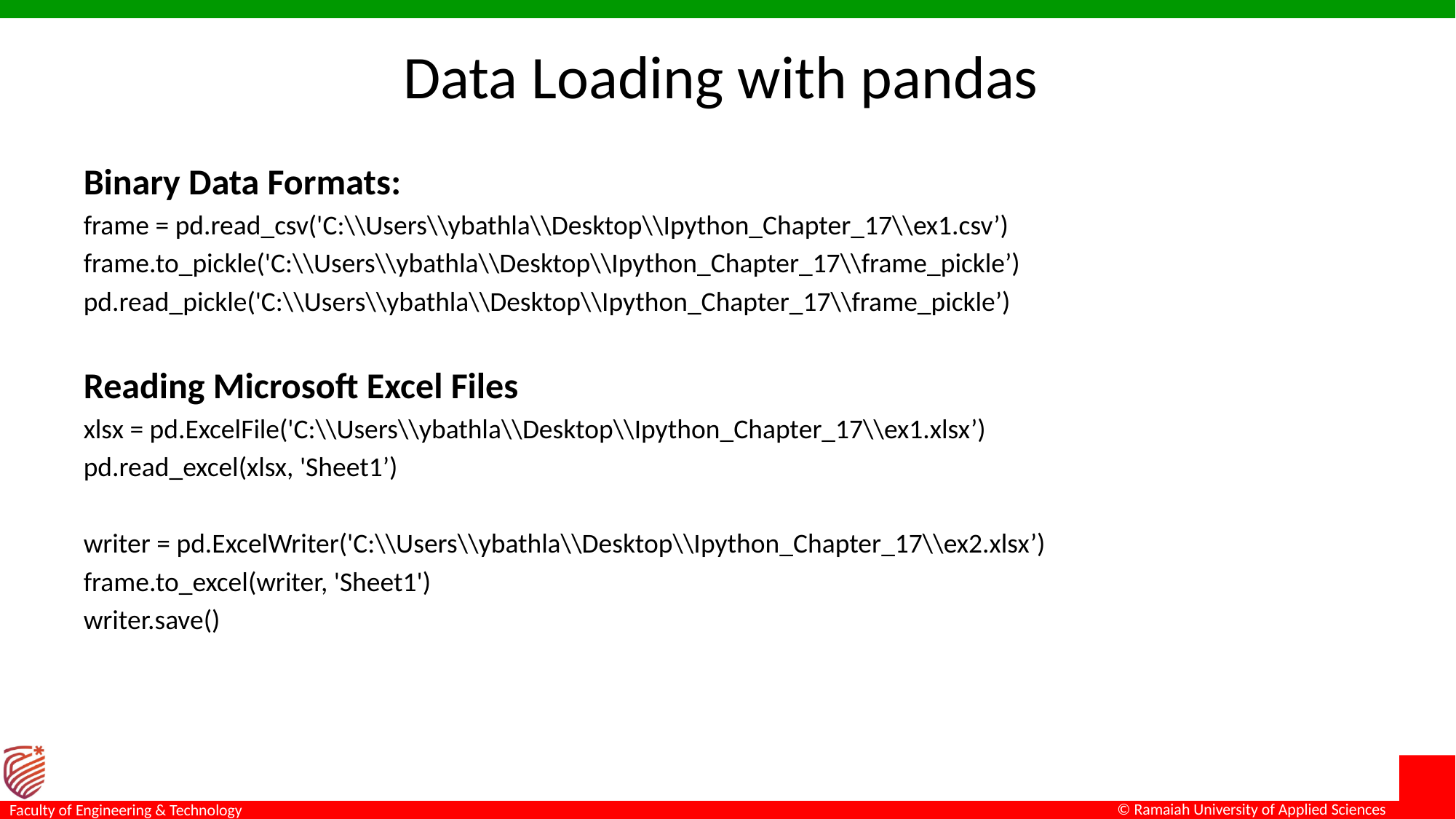

# Data Loading with pandas
Binary Data Formats:
frame = pd.read_csv('C:\\Users\\ybathla\\Desktop\\Ipython_Chapter_17\\ex1.csv’)
frame.to_pickle('C:\\Users\\ybathla\\Desktop\\Ipython_Chapter_17\\frame_pickle’)
pd.read_pickle('C:\\Users\\ybathla\\Desktop\\Ipython_Chapter_17\\frame_pickle’)

Reading Microsoft Excel Files
xlsx = pd.ExcelFile('C:\\Users\\ybathla\\Desktop\\Ipython_Chapter_17\\ex1.xlsx’)
pd.read_excel(xlsx, 'Sheet1’)

writer = pd.ExcelWriter('C:\\Users\\ybathla\\Desktop\\Ipython_Chapter_17\\ex2.xlsx’)
frame.to_excel(writer, 'Sheet1')
writer.save()